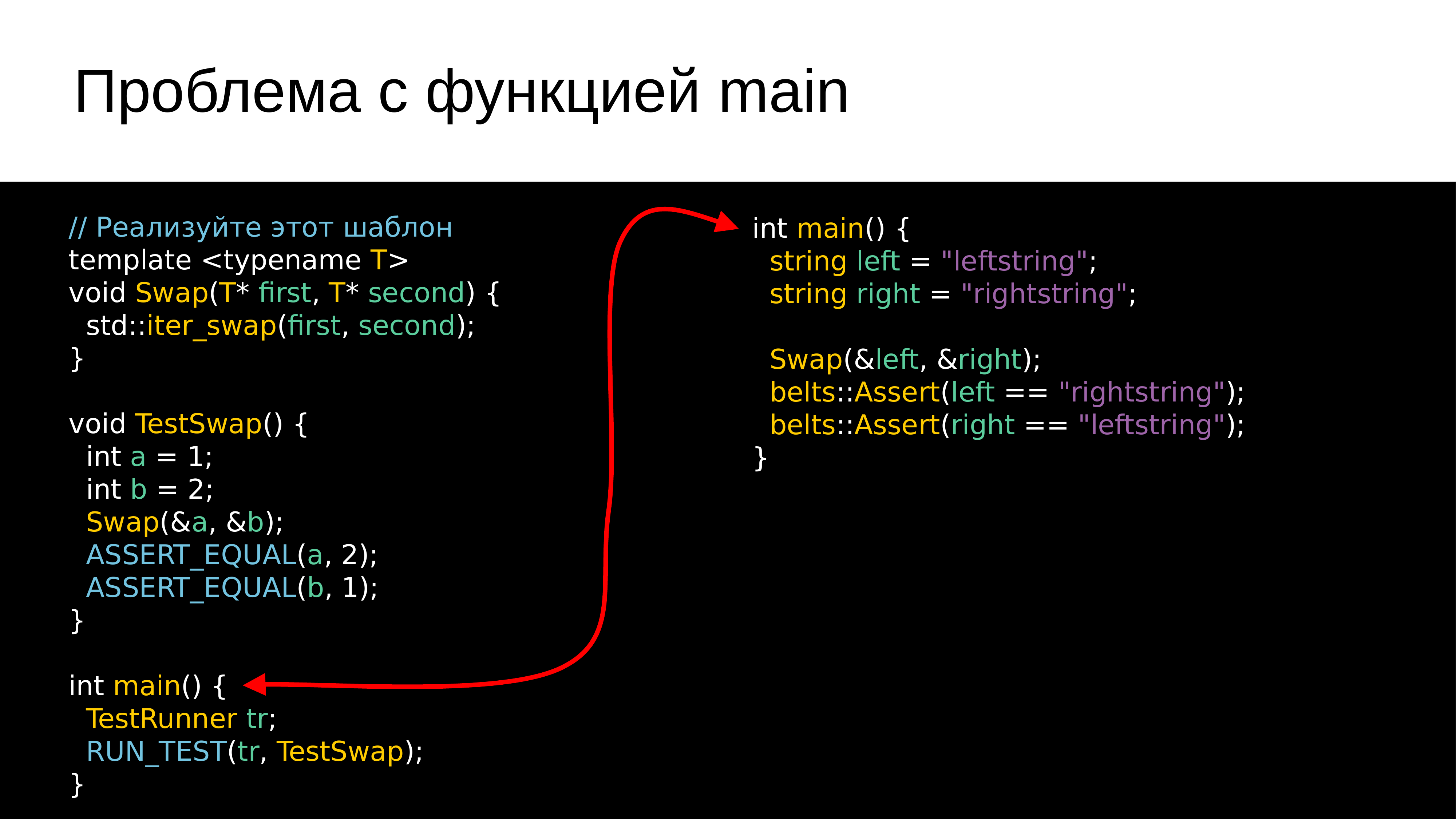

# Проблема с функцией main
// Реализуйте этот шаблон
template <typename T>
void Swap(T* first, T* second) {
  std::iter_swap(first, second);
}

void TestSwap() {
  int a = 1;
  int b = 2;
  Swap(&a, &b);
  ASSERT_EQUAL(a, 2);
  ASSERT_EQUAL(b, 1);
}
int main() {
  TestRunner tr;
  RUN_TEST(tr, TestSwap);
}
int main() {
  string left = "leftstring";
  string right = "rightstring";
  Swap(&left, &right);
  belts::Assert(left == "rightstring");
  belts::Assert(right == "leftstring");
}

23